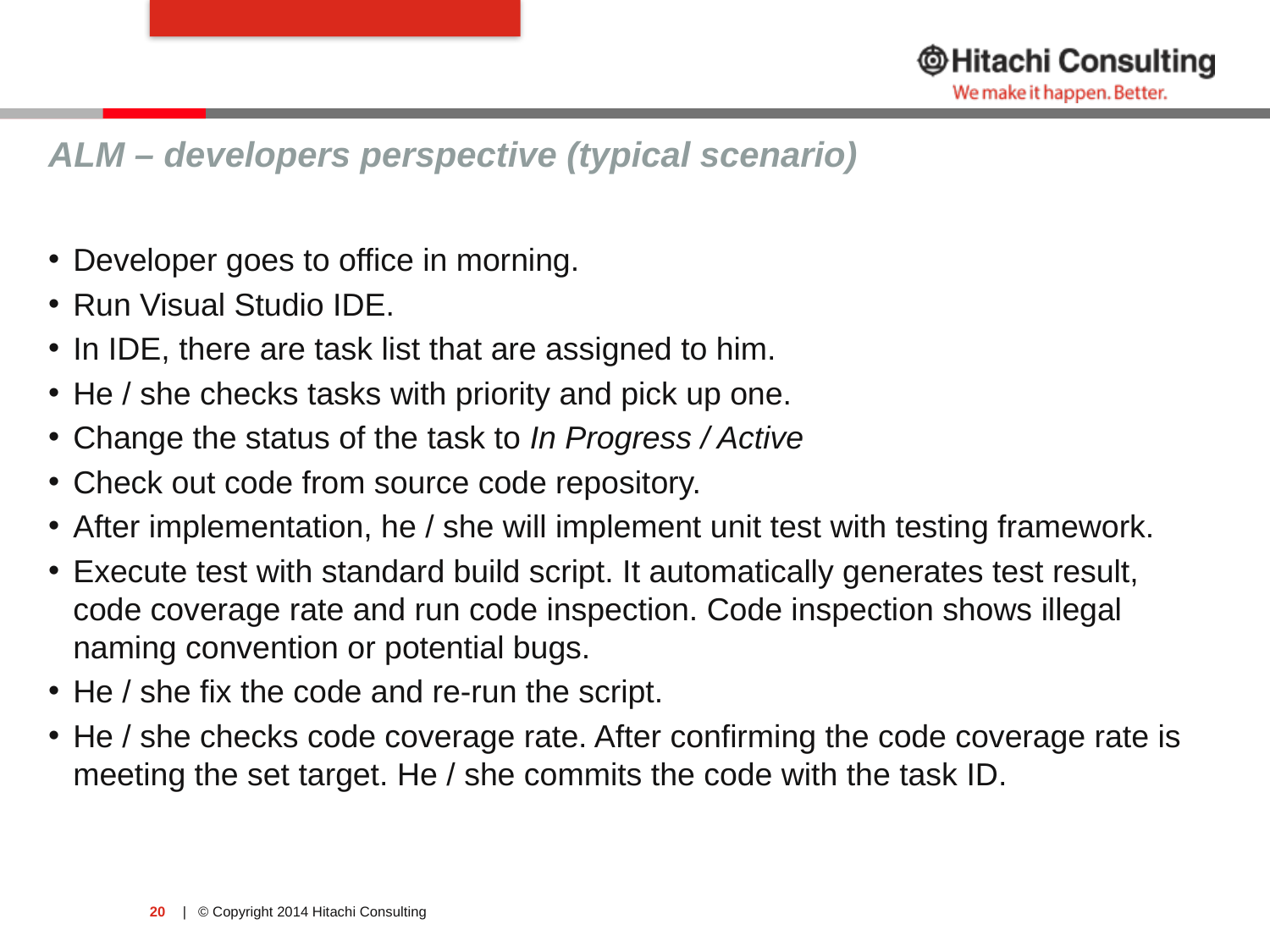

#
ALM – developers perspective (typical scenario)
Developer goes to office in morning.
Run Visual Studio IDE.
In IDE, there are task list that are assigned to him.
He / she checks tasks with priority and pick up one.
Change the status of the task to In Progress / Active
Check out code from source code repository.
After implementation, he / she will implement unit test with testing framework.
Execute test with standard build script. It automatically generates test result, code coverage rate and run code inspection. Code inspection shows illegal naming convention or potential bugs.
He / she fix the code and re-run the script.
He / she checks code coverage rate. After confirming the code coverage rate is meeting the set target. He / she commits the code with the task ID.